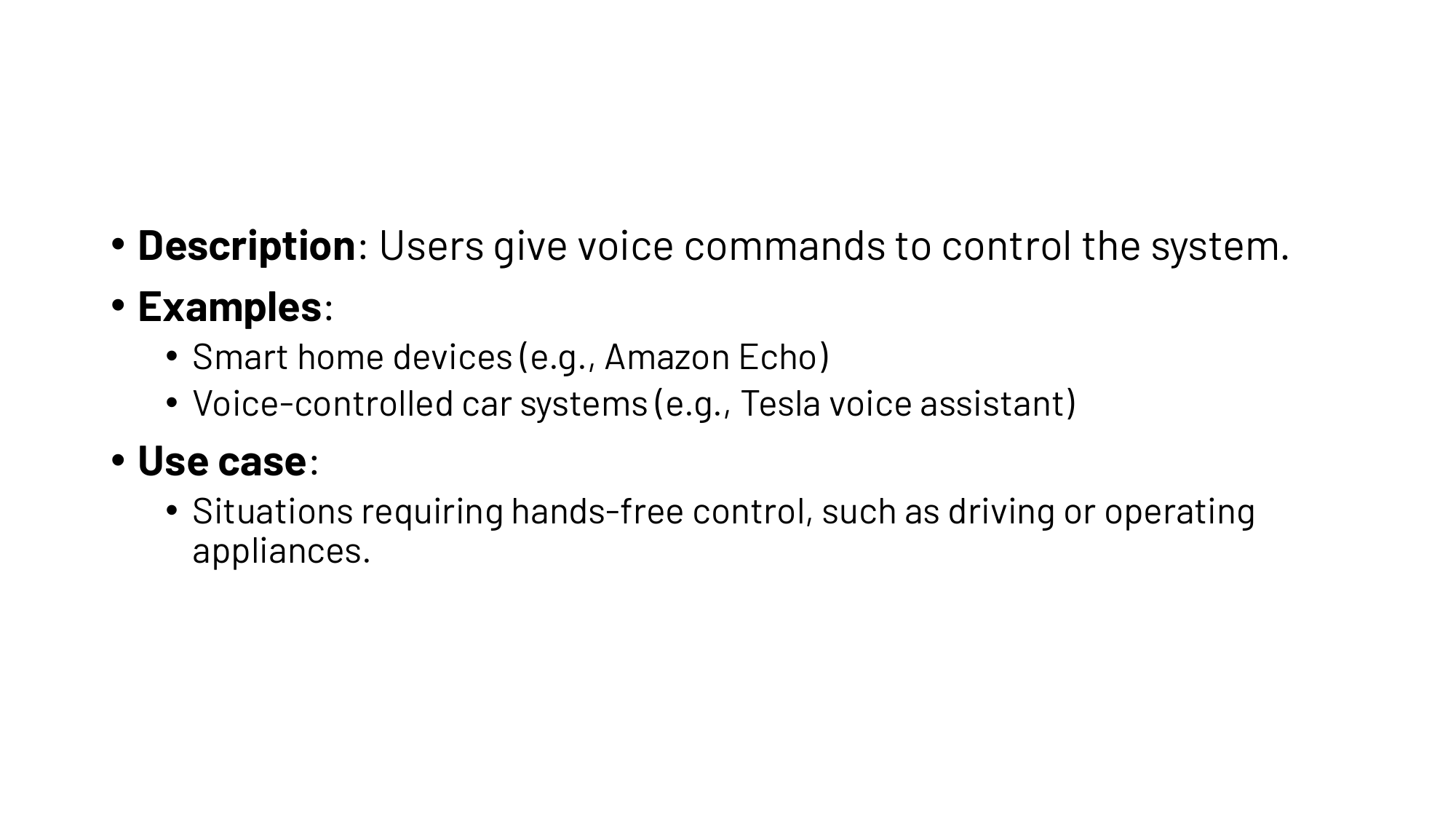

#
Description: Users give voice commands to control the system.
Examples:
Smart home devices (e.g., Amazon Echo)
Voice-controlled car systems (e.g., Tesla voice assistant)
Use case:
Situations requiring hands-free control, such as driving or operating appliances.